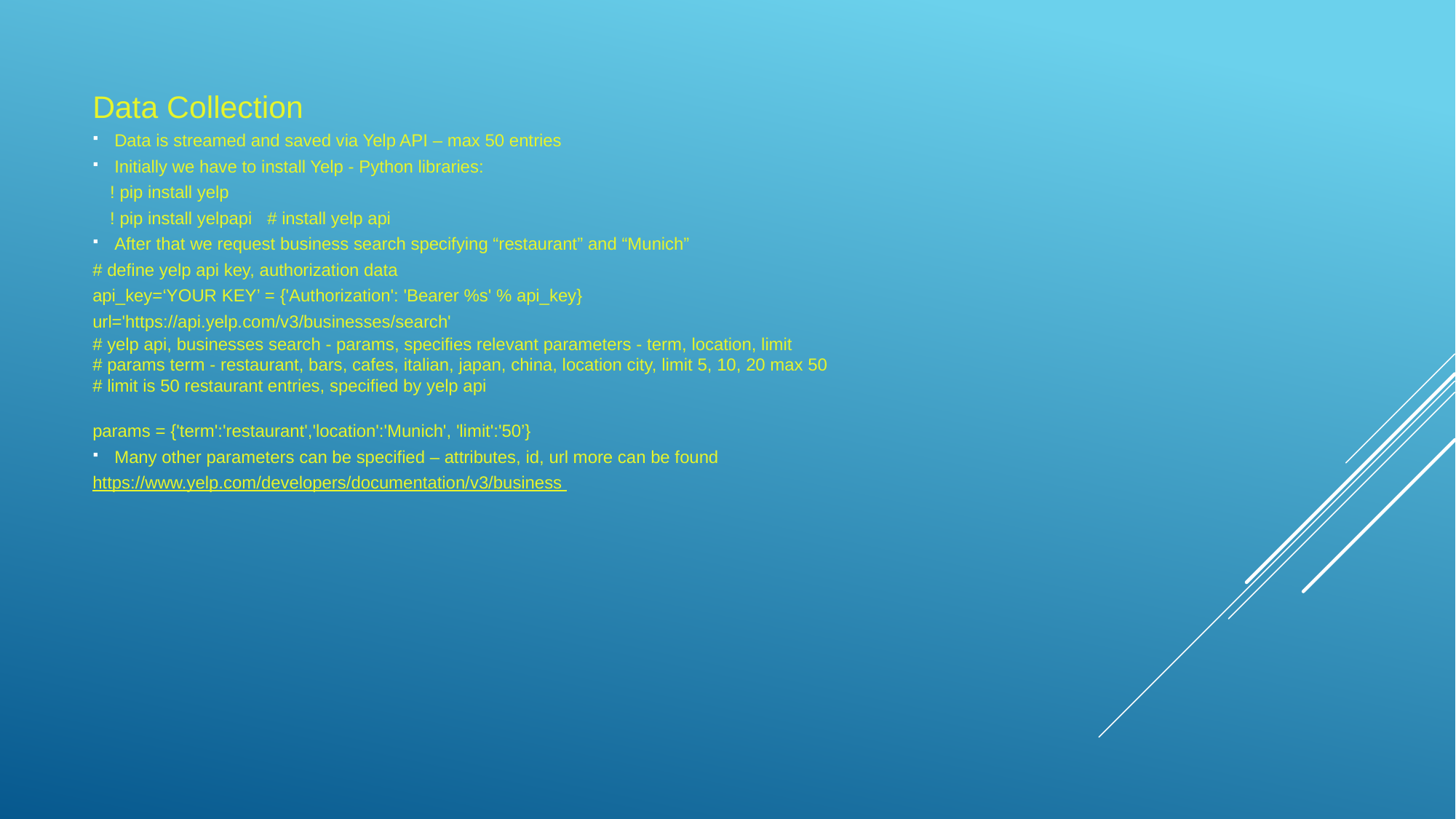

Data Collection
Data is streamed and saved via Yelp API – max 50 entries
Initially we have to install Yelp - Python libraries:
	! pip install yelp
	! pip install yelpapi 	# install yelp api
After that we request business search specifying “restaurant” and “Munich”
# define yelp api key, authorization data
api_key=‘YOUR KEY’ = {'Authorization': 'Bearer %s' % api_key}
url='https://api.yelp.com/v3/businesses/search'
# yelp api, businesses search - params, specifies relevant parameters - term, location, limit
# params term - restaurant, bars, cafes, italian, japan, china, location city, limit 5, 10, 20 max 50
# limit is 50 restaurant entries, specified by yelp api

params = {'term':'restaurant','location':'Munich', 'limit':'50’}
Many other parameters can be specified – attributes, id, url more can be found
https://www.yelp.com/developers/documentation/v3/business